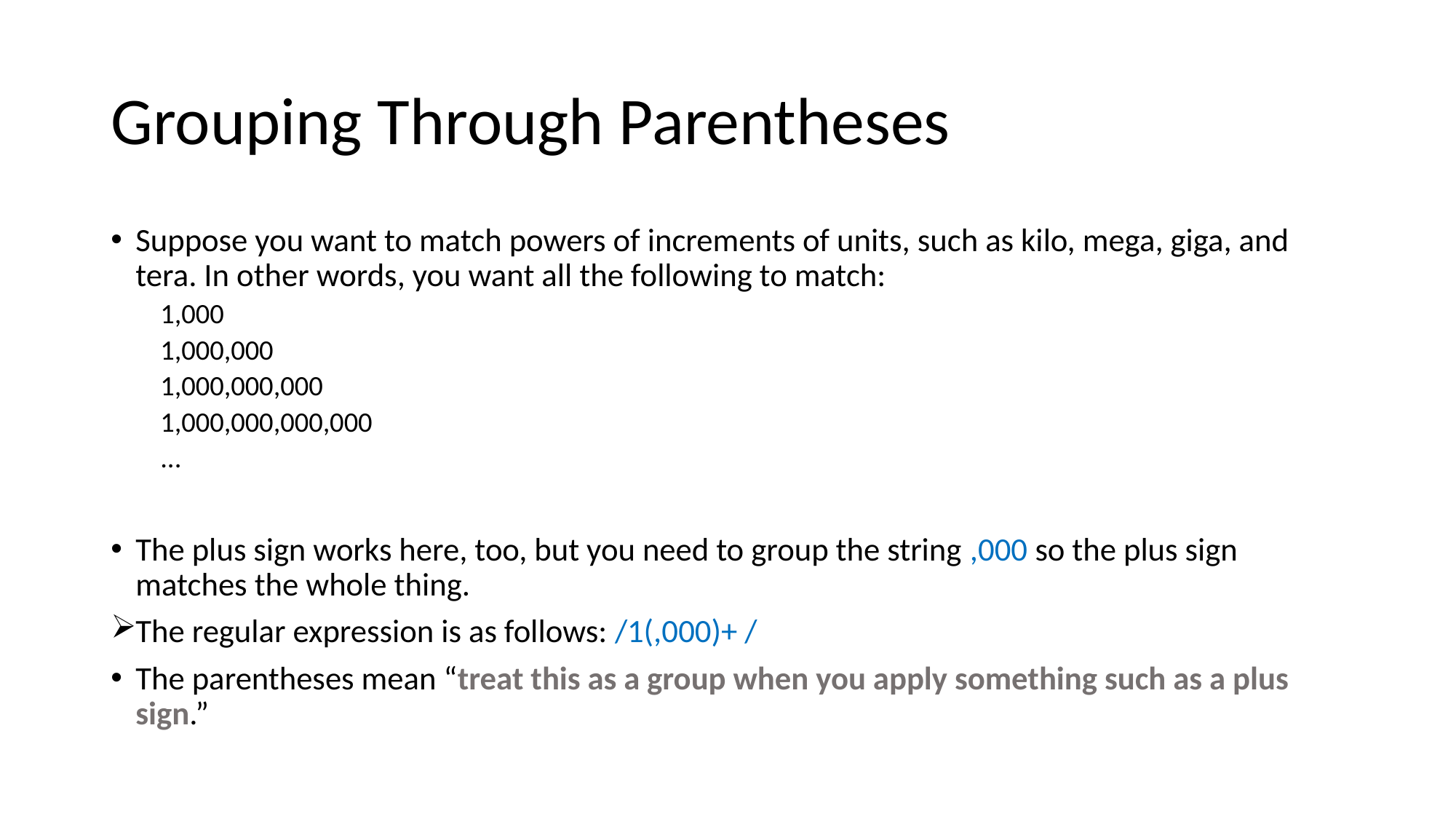

# Grouping Through Parentheses
Suppose you want to match powers of increments of units, such as kilo, mega, giga, and tera. In other words, you want all the following to match:
1,000
1,000,000
1,000,000,000
1,000,000,000,000
...

The plus sign works here, too, but you need to group the string ,000 so the plus sign matches the whole thing.
The regular expression is as follows: /1(,000)+ /
The parentheses mean “treat this as a group when you apply something such as a plus sign.”